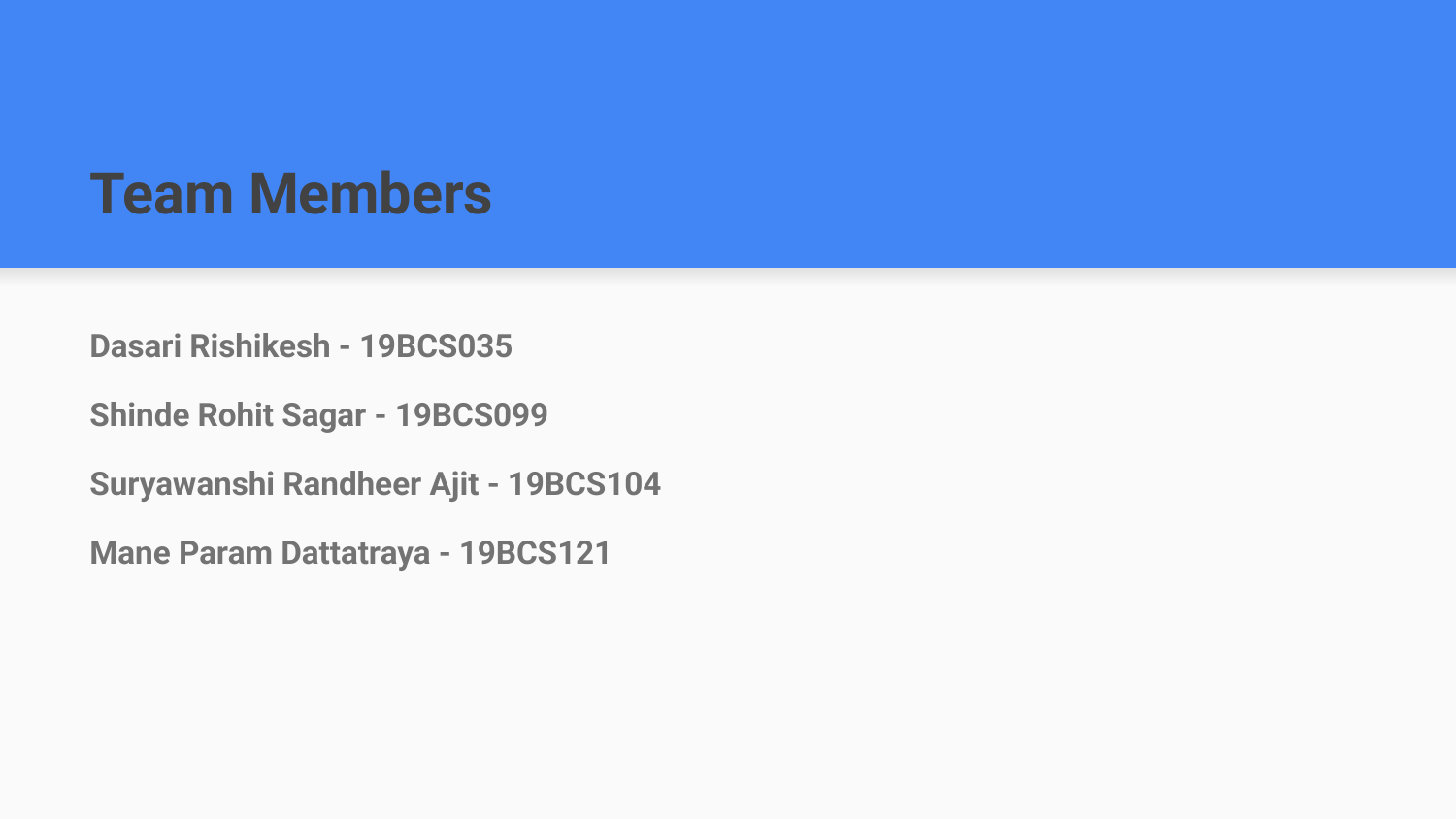

# Team Members
Dasari Rishikesh - 19BCS035
Shinde Rohit Sagar - 19BCS099
Suryawanshi Randheer Ajit - 19BCS104
Mane Param Dattatraya - 19BCS121